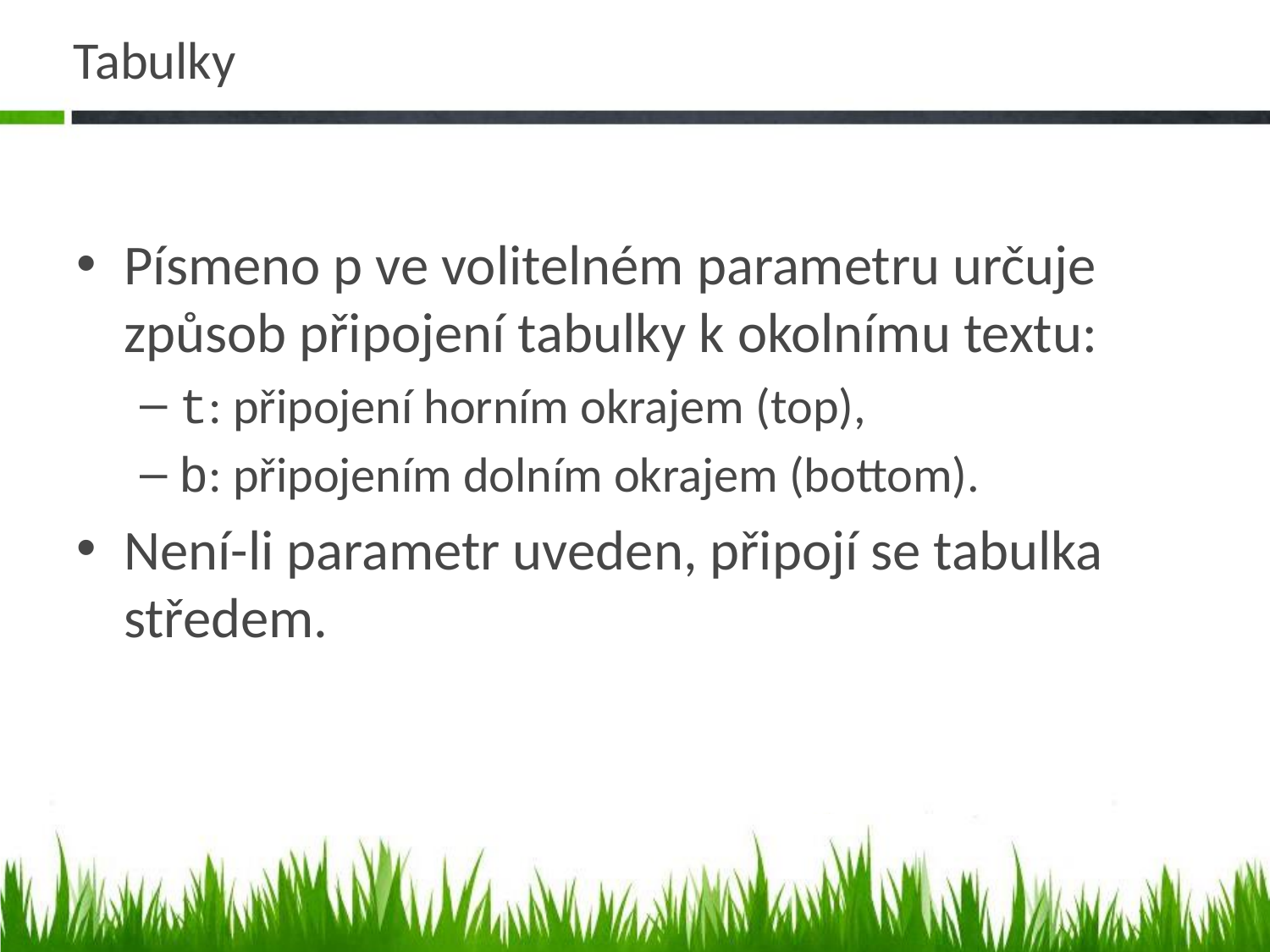

# Tabulky
Písmeno p ve volitelném parametru určuje způsob připojení tabulky k okolnímu textu:
t: připojení horním okrajem (top),
b: připojením dolním okrajem (bottom).
Není-li parametr uveden, připojí se tabulka středem.